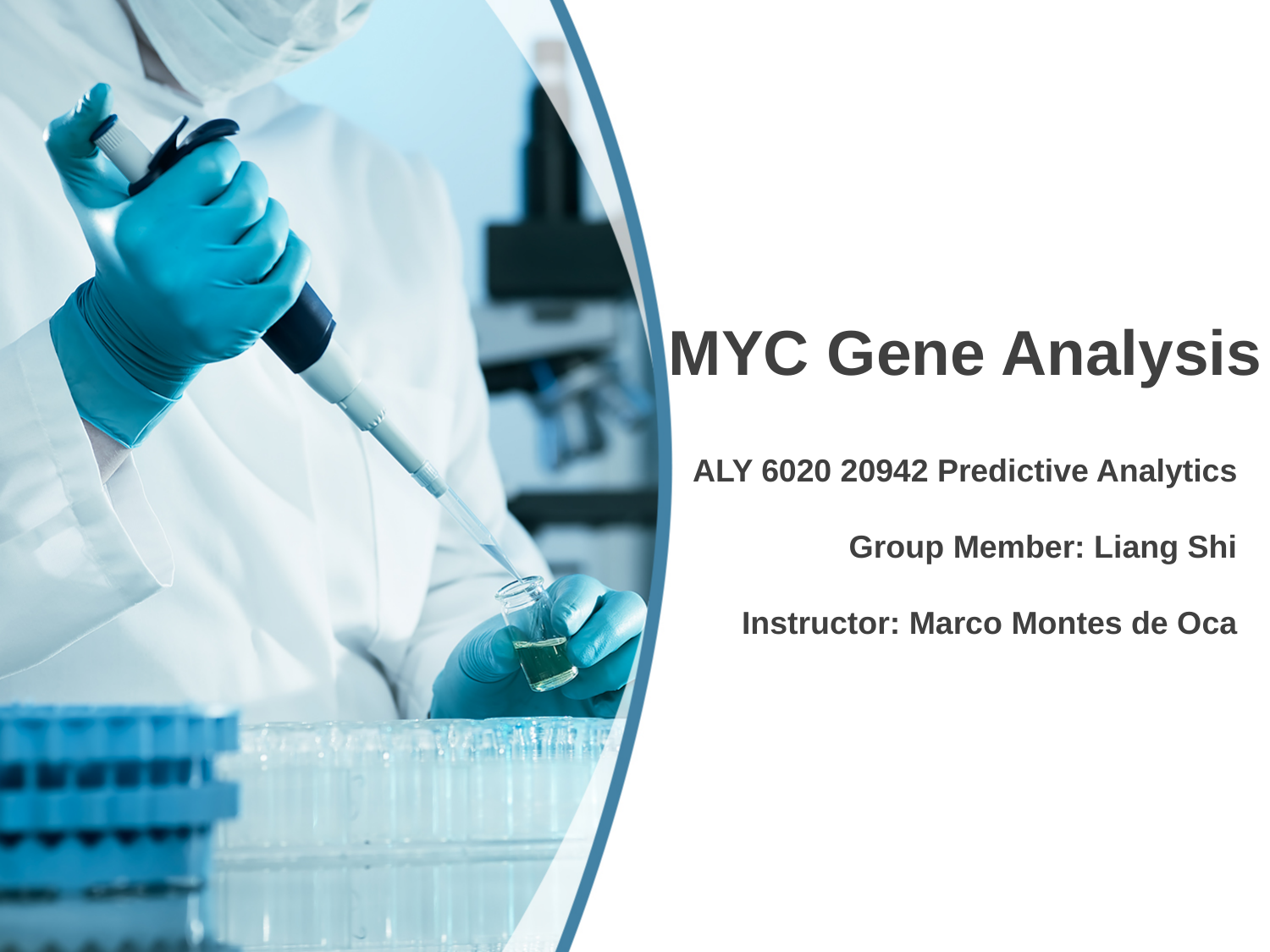

MYC Gene Analysis
ALY 6020 20942 Predictive Analytics

Group Member: Liang Shi

Instructor: Marco Montes de Oca